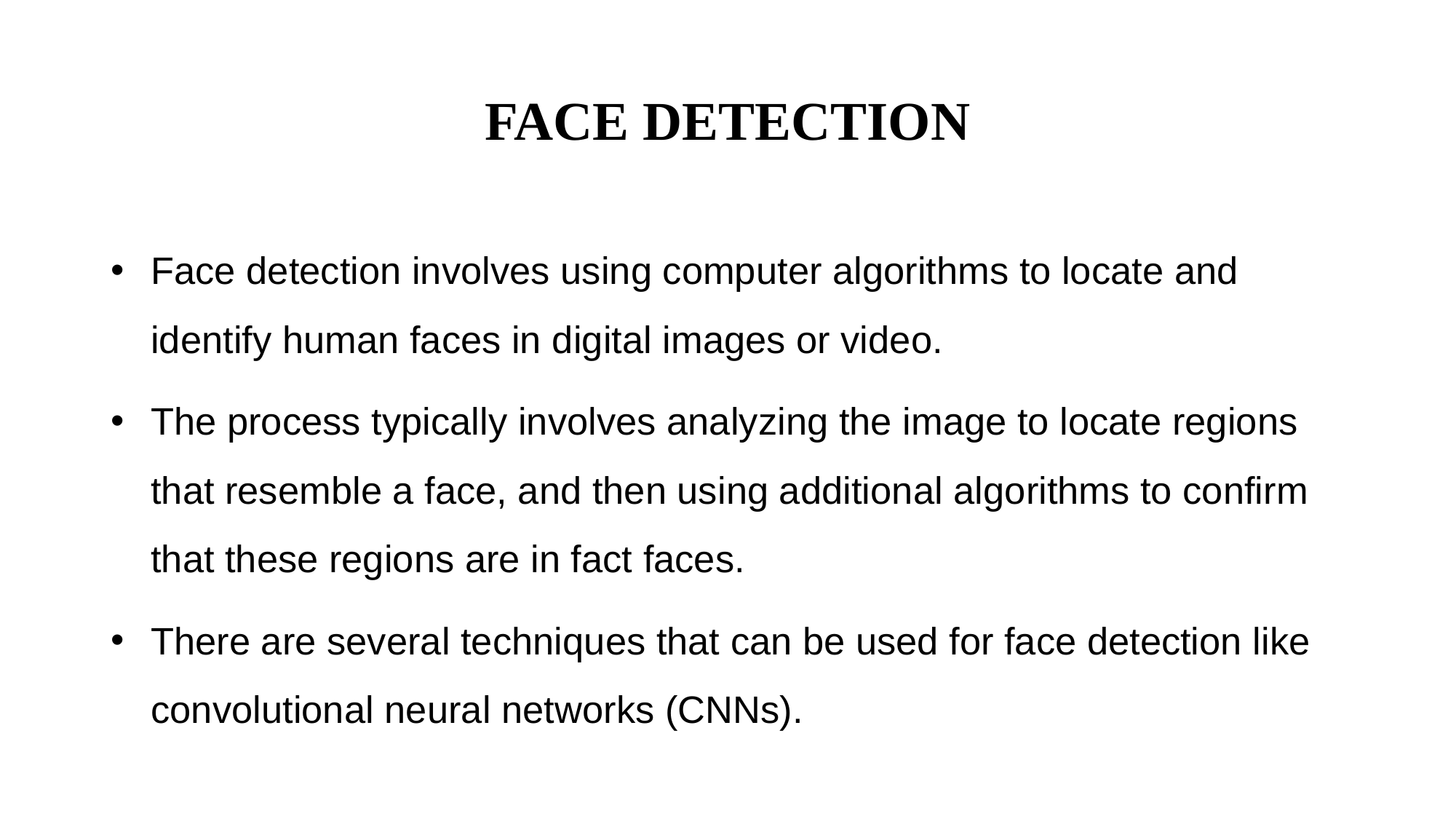

# FACE DETECTION
Face detection involves using computer algorithms to locate and identify human faces in digital images or video.
The process typically involves analyzing the image to locate regions that resemble a face, and then using additional algorithms to confirm that these regions are in fact faces.
There are several techniques that can be used for face detection like convolutional neural networks (CNNs).